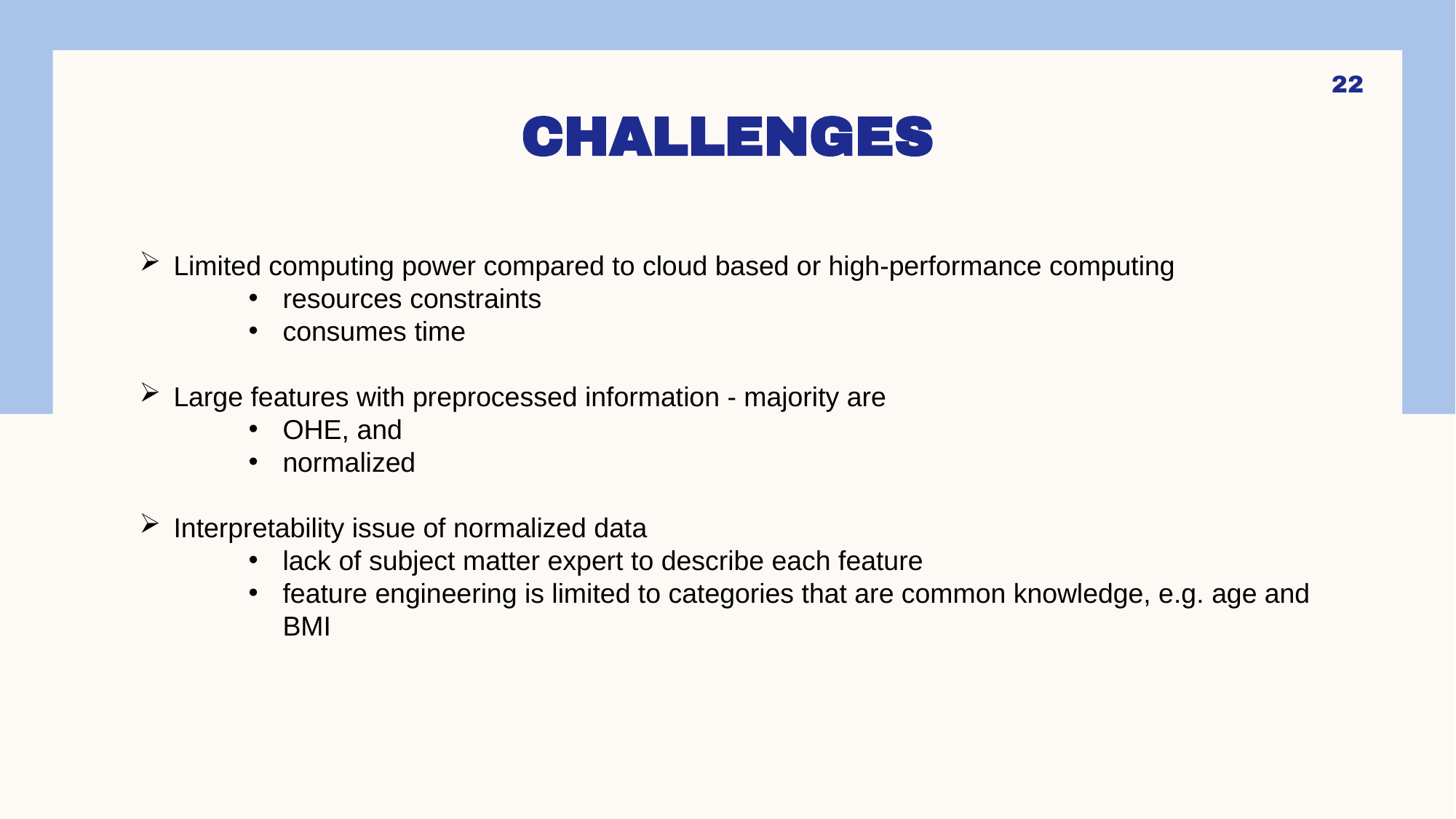

# challenges
22
Limited computing power compared to cloud based or high-performance computing
resources constraints
consumes time

Large features with preprocessed information - majority are
OHE, and
normalized

Interpretability issue of normalized data
lack of subject matter expert to describe each feature
feature engineering is limited to categories that are common knowledge, e.g. age and BMI